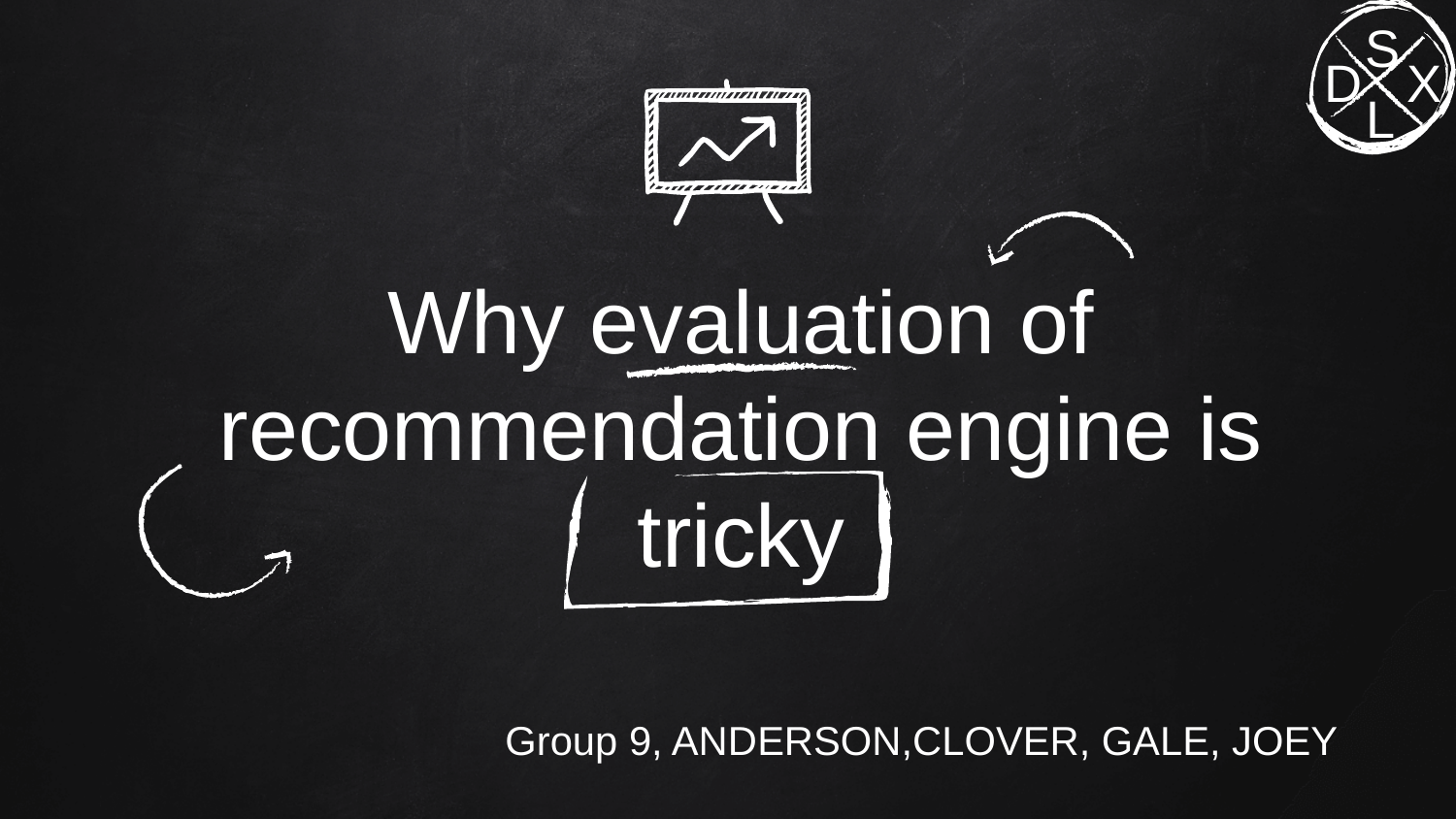

# Why evaluation of recommendation engine is tricky

Group 9, ANDERSON,CLOVER, GALE, JOEY